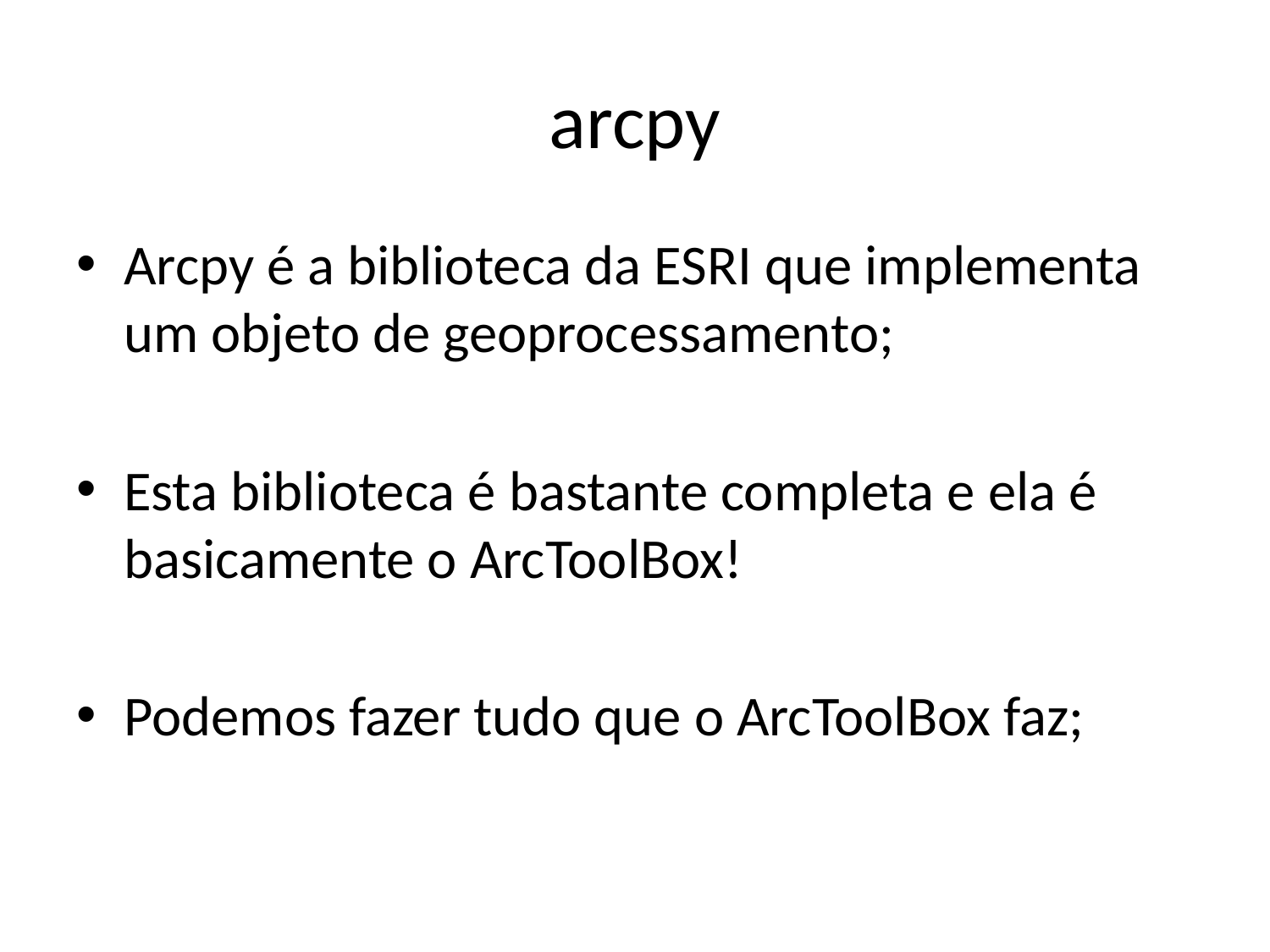

# arcpy
Arcpy é a biblioteca da ESRI que implementa um objeto de geoprocessamento;

Esta biblioteca é bastante completa e ela é basicamente o ArcToolBox!

Podemos fazer tudo que o ArcToolBox faz;